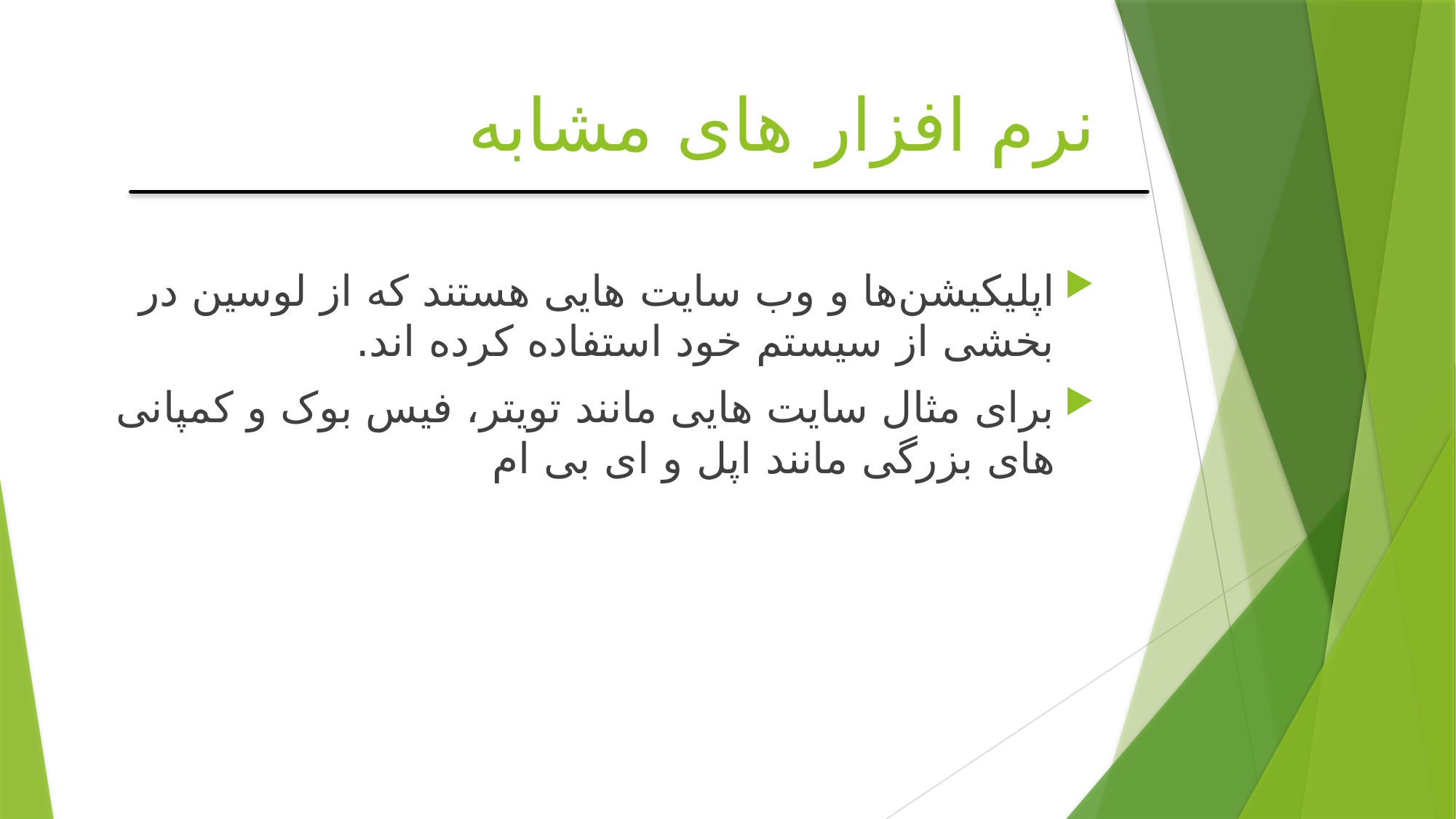

# نرم افزار های مشابه
اپلیکیشن‌ها و وب سایت هایی هستند که از لوسین در بخشی از سیستم خود استفاده کرده اند.
برای مثال سایت هایی مانند تویتر، فیس بوک و کمپانی های بزرگی مانند اپل و ای بی ام